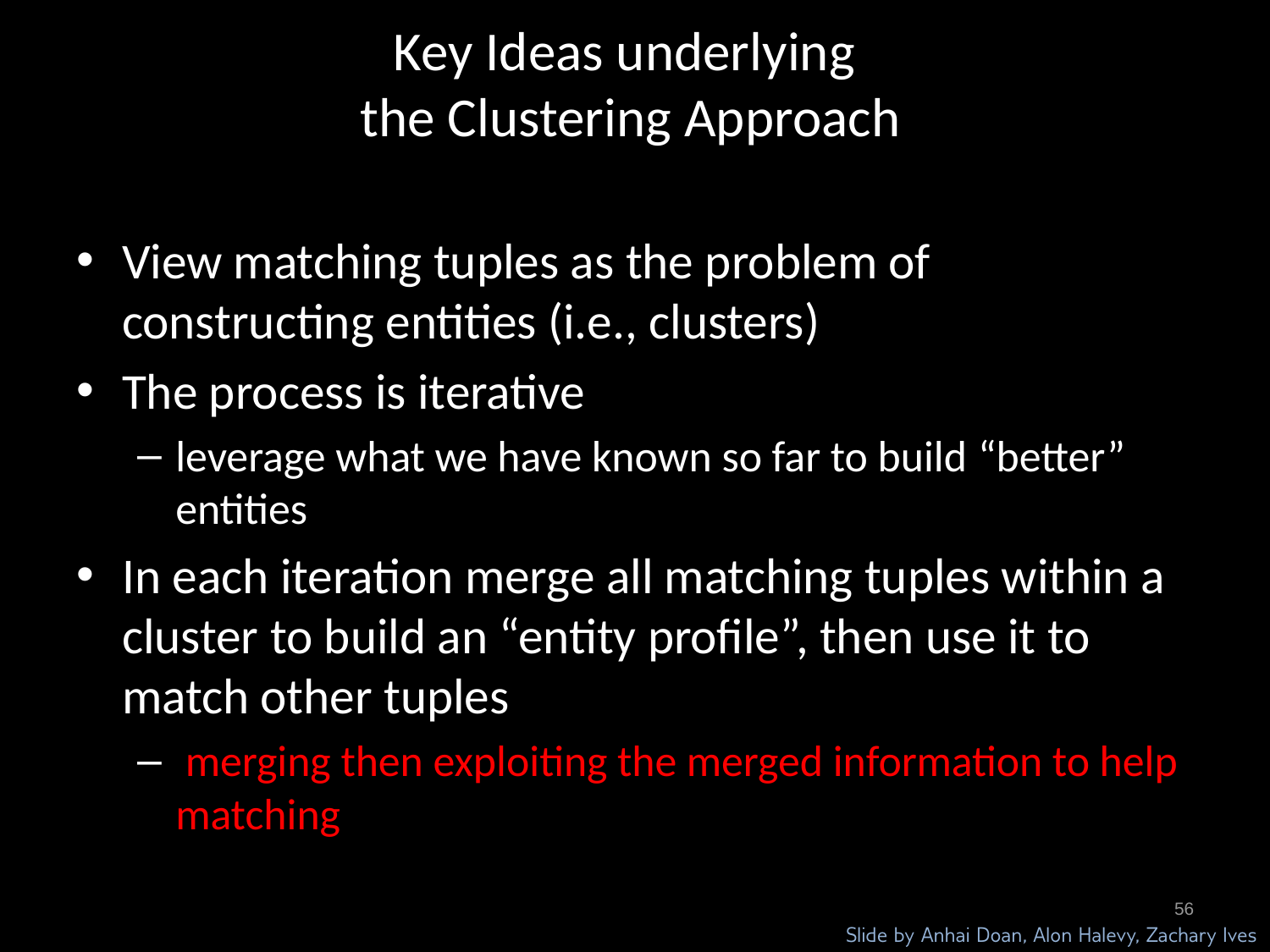

# Key Ideas underlying the Clustering Approach
View matching tuples as the problem of constructing entities (i.e., clusters)
The process is iterative
leverage what we have known so far to build “better” entities
In each iteration merge all matching tuples within a cluster to build an “entity profile”, then use it to match other tuples
 merging then exploiting the merged information to help matching
56
Slide by Anhai Doan, Alon Halevy, Zachary Ives